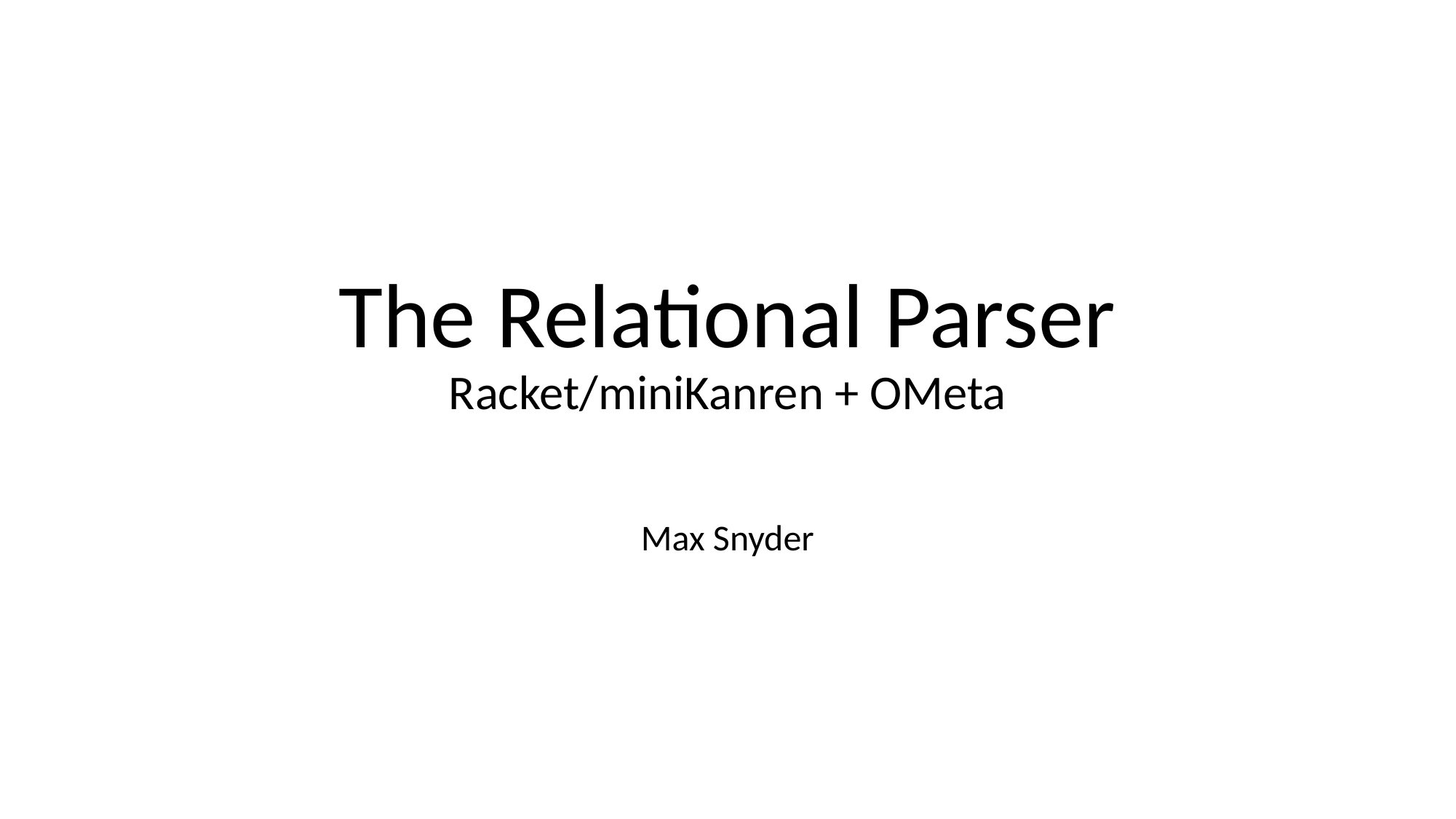

# The Relational Parser Racket/miniKanren + OMeta
Max Snyder